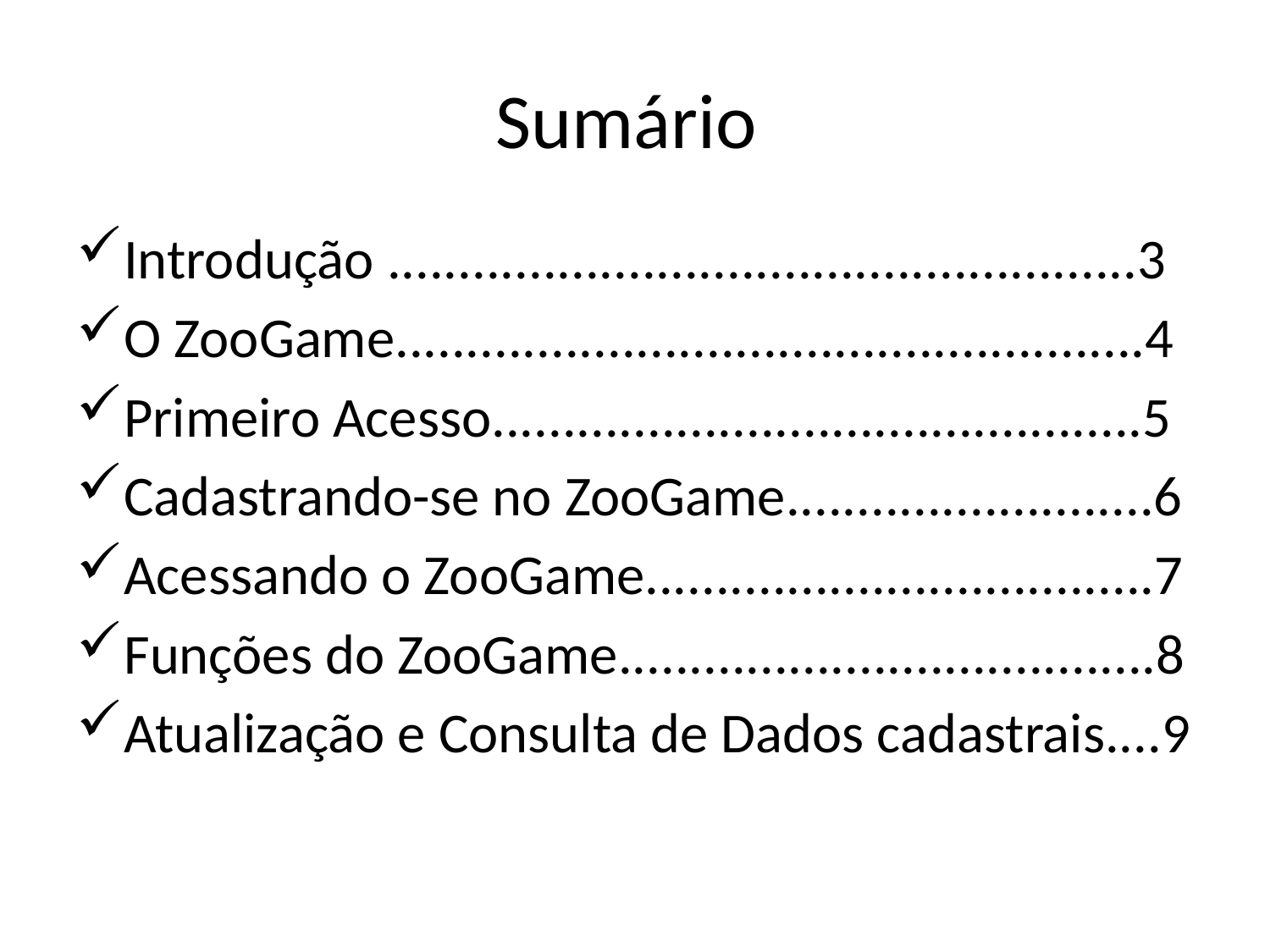

# Sumário
Introdução .....................................................3
O ZooGame.....................................................4
Primeiro Acesso..............................................5
Cadastrando-se no ZooGame..........................6
Acessando o ZooGame....................................7
Funções do ZooGame......................................8
Atualização e Consulta de Dados cadastrais....9